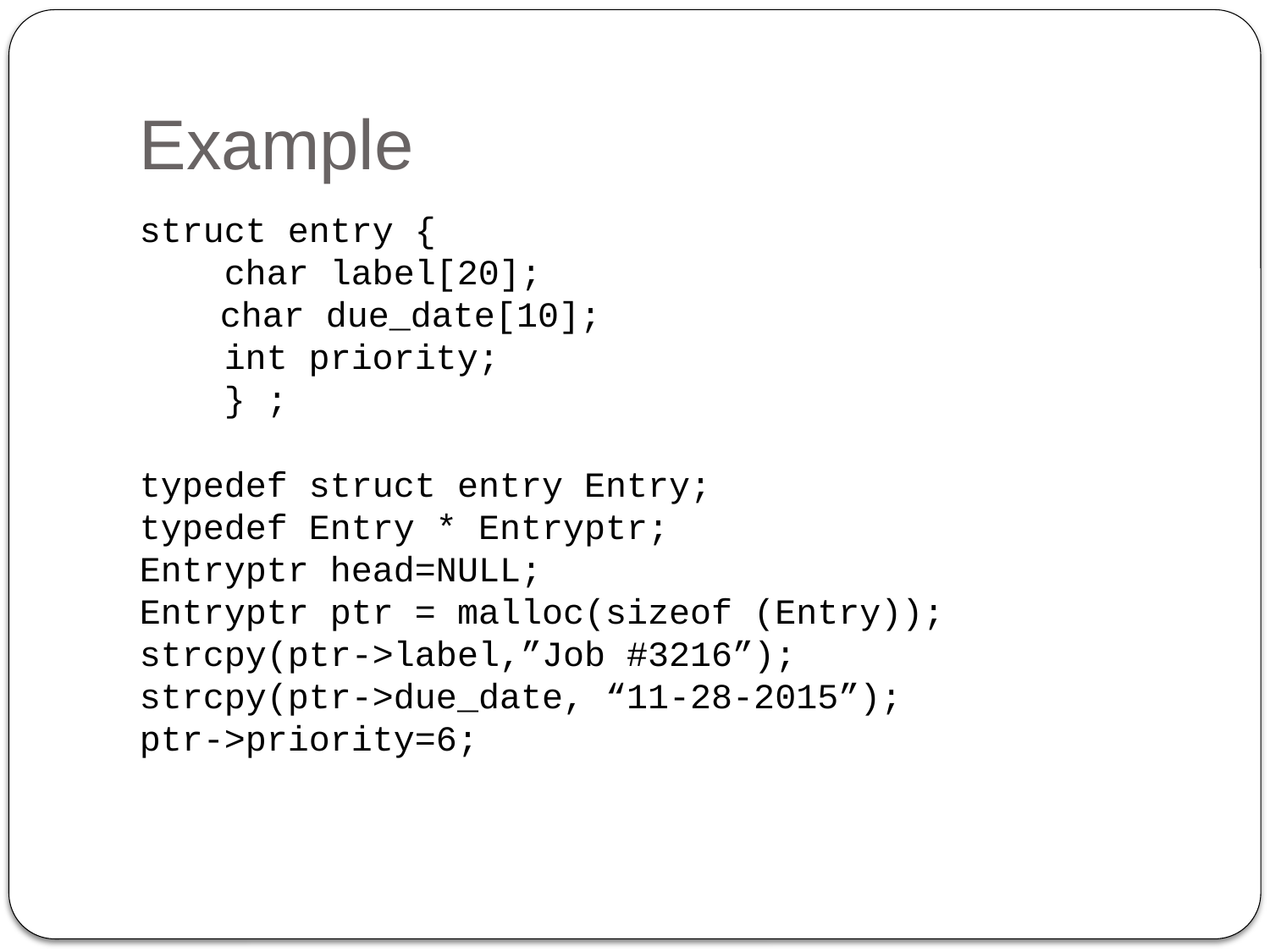

# Example
struct entry {
    char label[20];
	  char due_date[10];
    int priority;
    } ;

typedef struct entry Entry;
typedef Entry * Entryptr;
Entryptr head=NULL;
Entryptr ptr = malloc(sizeof (Entry));
strcpy(ptr->label,”Job #3216”);
strcpy(ptr->due_date, “11-28-2015”);
ptr->priority=6;